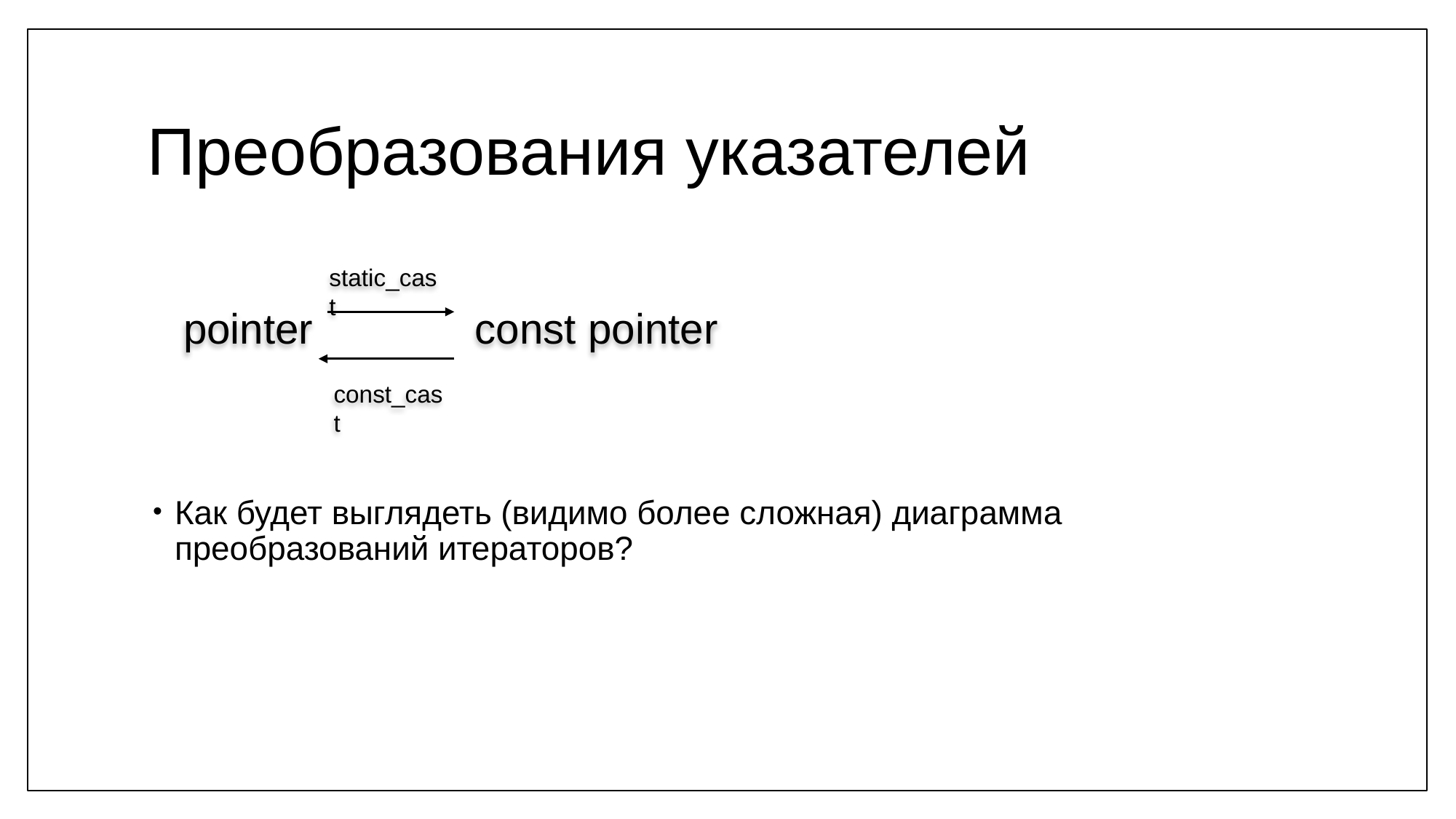

# Преобразования указателей
static_cast
pointer
const pointer
const_cast
Как будет выглядеть (видимо более сложная) диаграмма преобразований итераторов?